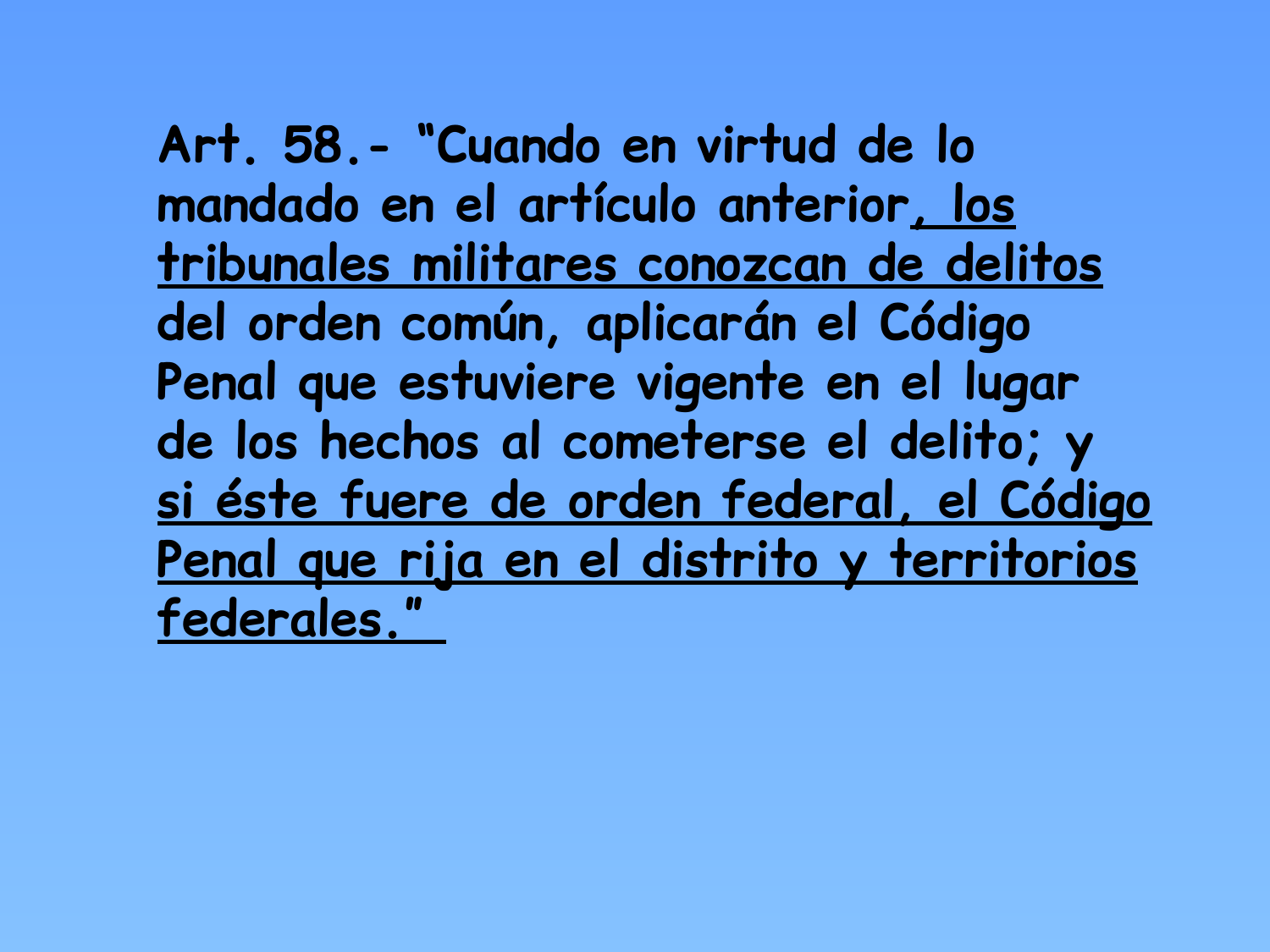

Art. 58.- “Cuando en virtud de lo mandado en el artículo anterior, los tribunales militares conozcan de delitos del orden común, aplicarán el Código Penal que estuviere vigente en el lugar de los hechos al cometerse el delito; y si éste fuere de orden federal, el Código Penal que rija en el distrito y territorios federales.”